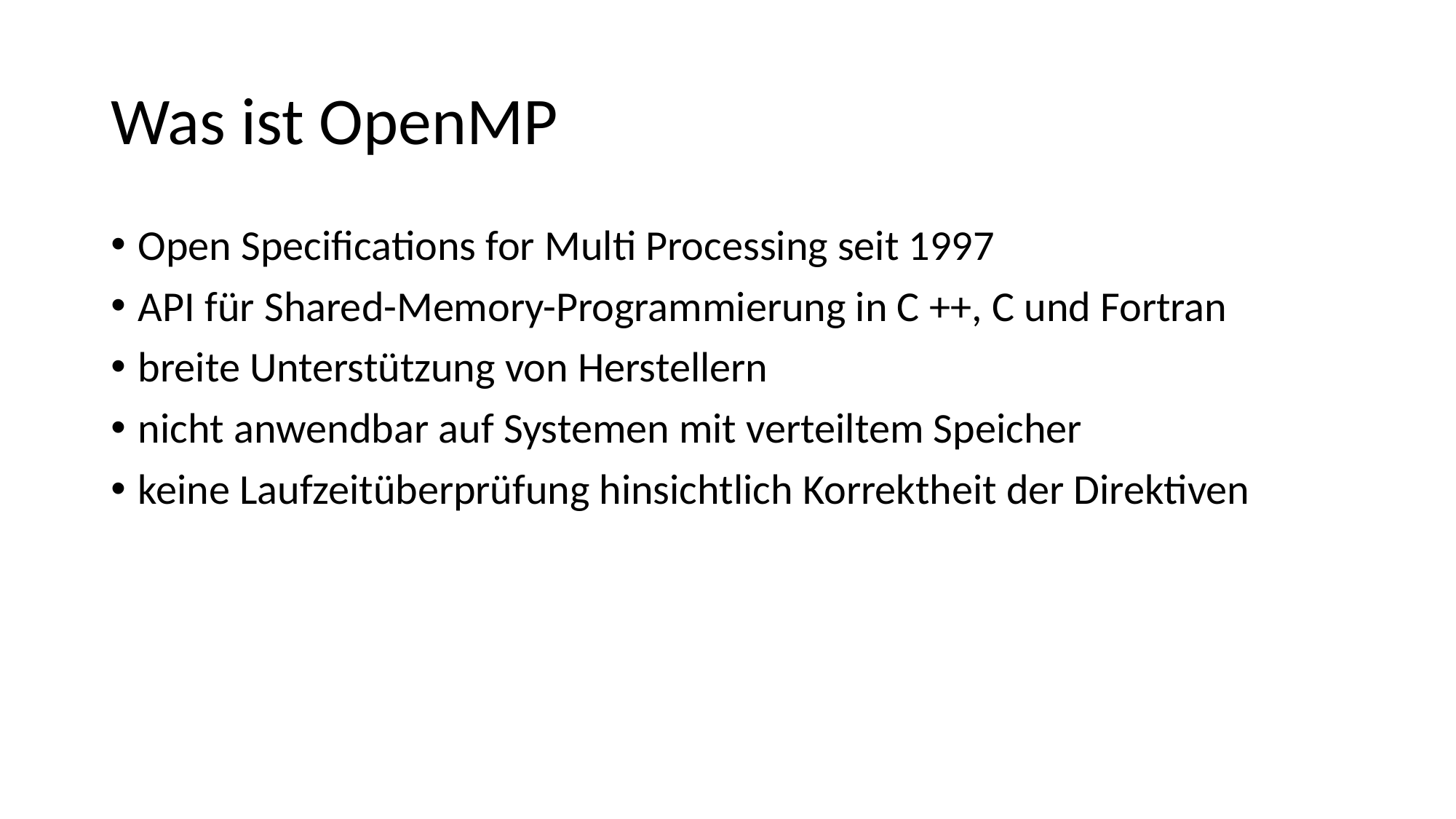

# Was ist OpenMP
Open Specifications for Multi Processing seit 1997
API für Shared-Memory-Programmierung in C ++, C und Fortran
breite Unterstützung von Herstellern
nicht anwendbar auf Systemen mit verteiltem Speicher
keine Laufzeitüberprüfung hinsichtlich Korrektheit der Direktiven